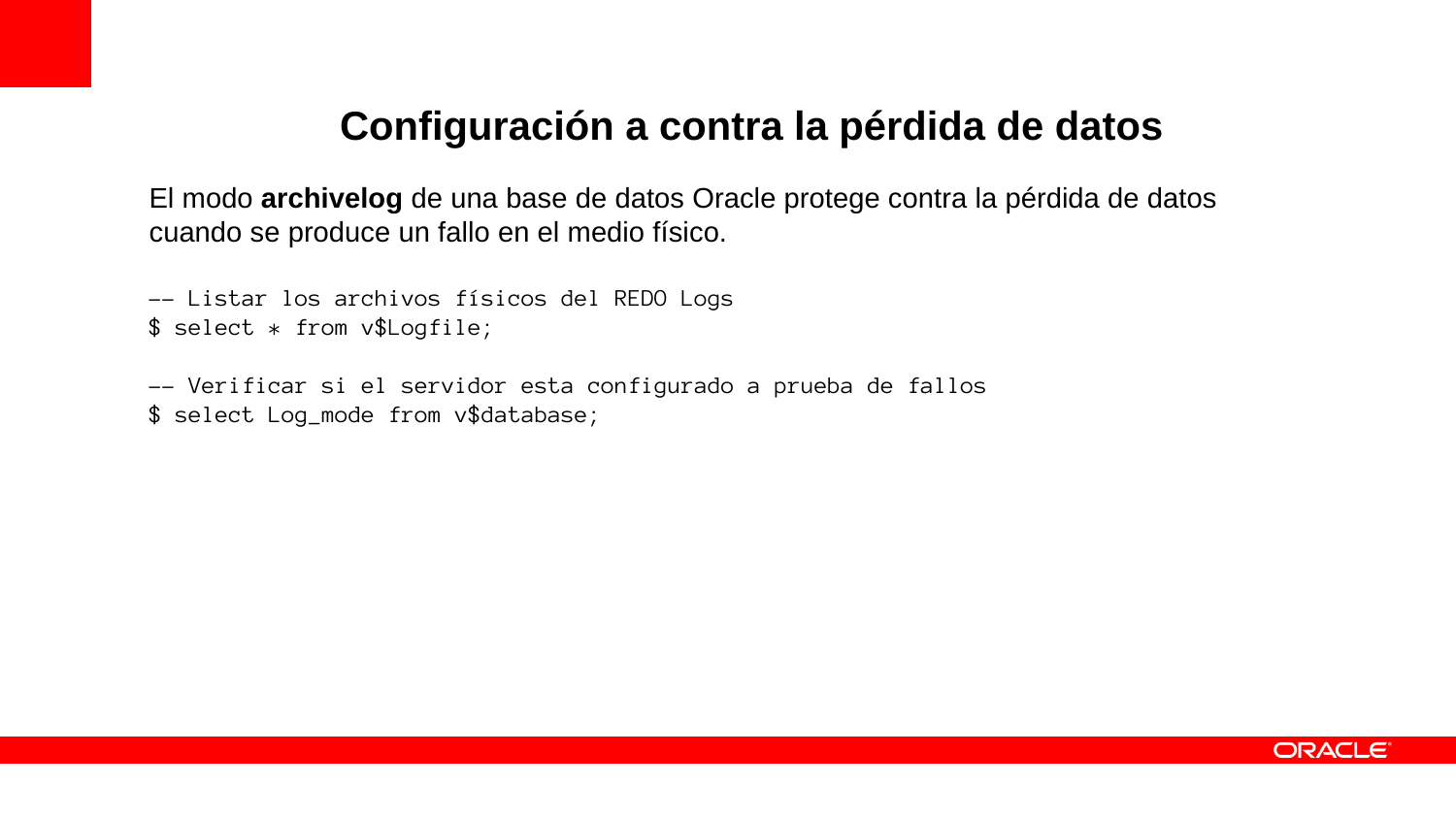

Configuración a contra la pérdida de datos
El modo archivelog de una base de datos Oracle protege contra la pérdida de datos
cuando se produce un fallo en el medio físico.

-- Listar los archivos físicos del REDO Logs
$ select * from v$Logfile;

-- Verificar si el servidor esta configurado a prueba de fallos
$ select Log_mode from v$database;